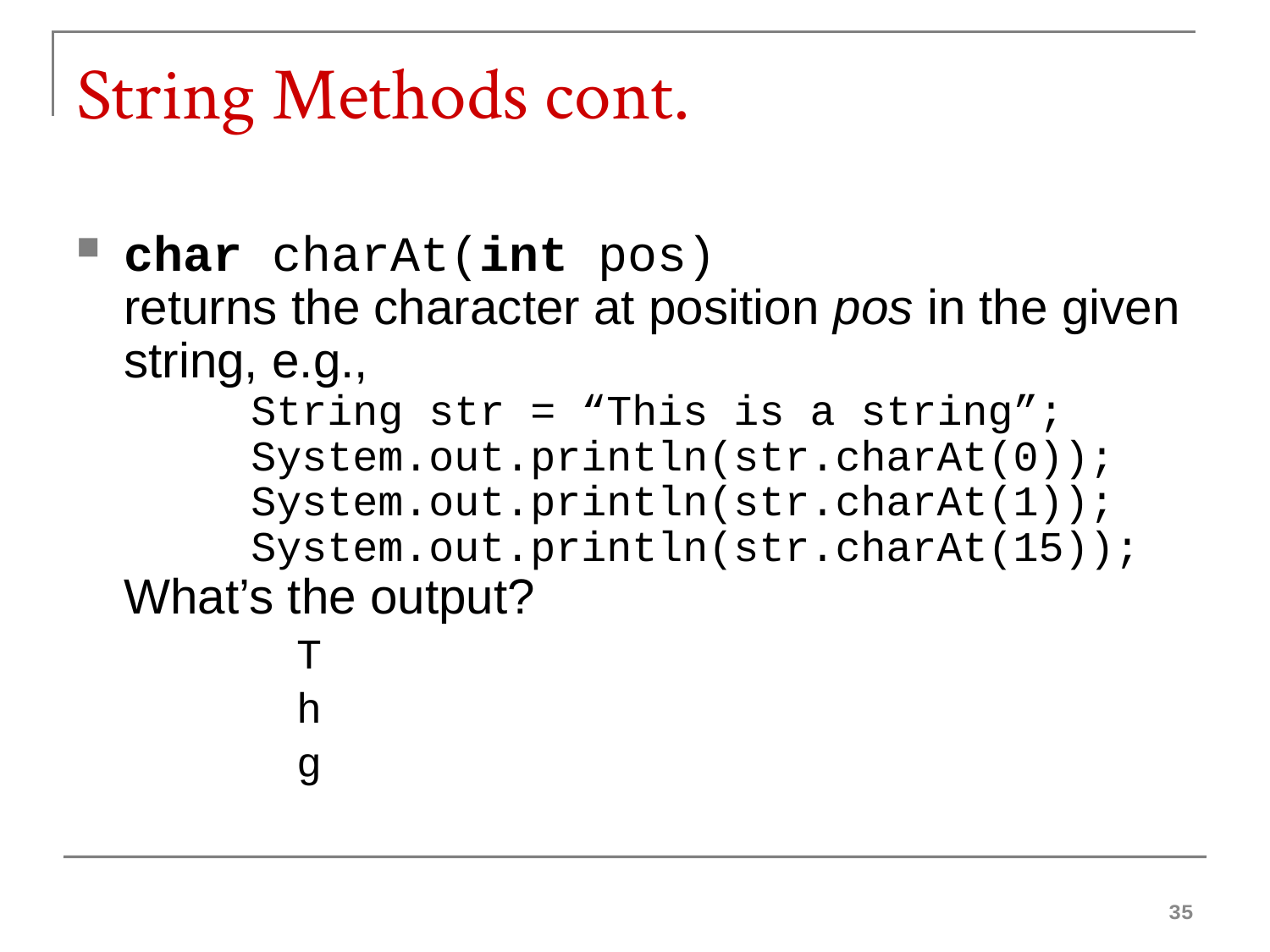

# String Methods cont.
char charAt(int pos)
returns the character at position pos in the given string, e.g.,
	String str = “This is a string”;
	System.out.println(str.charAt(0));
	System.out.println(str.charAt(1));
	System.out.println(str.charAt(15));
What’s the output?
		T
		h
		g
35